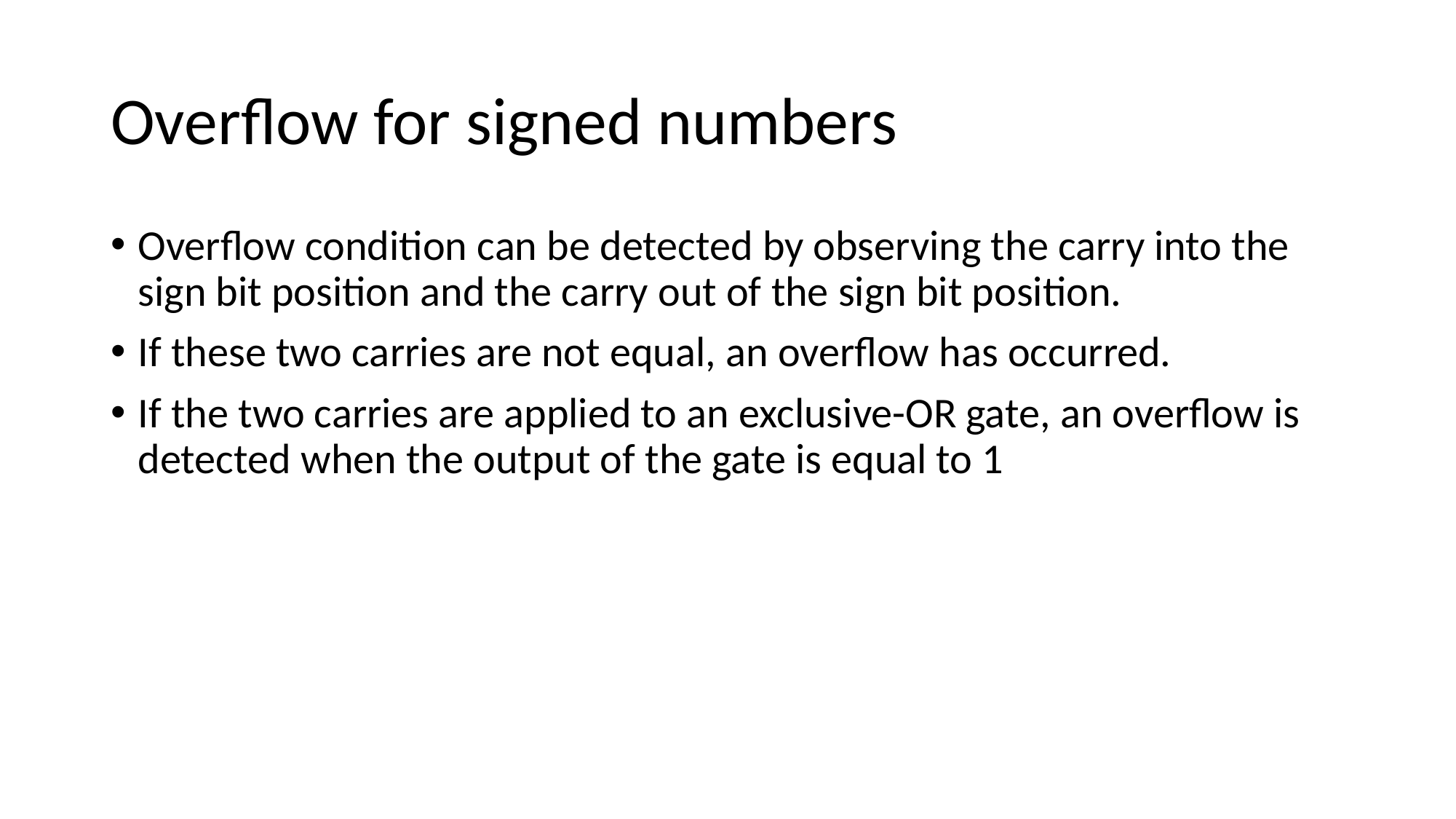

Overflow for signed numbers
Overflow condition can be detected by observing the carry into the sign bit position and the carry out of the sign bit position.
If these two carries are not equal, an overflow has occurred.
If the two carries are applied to an exclusive-OR gate, an overflow is detected when the output of the gate is equal to 1